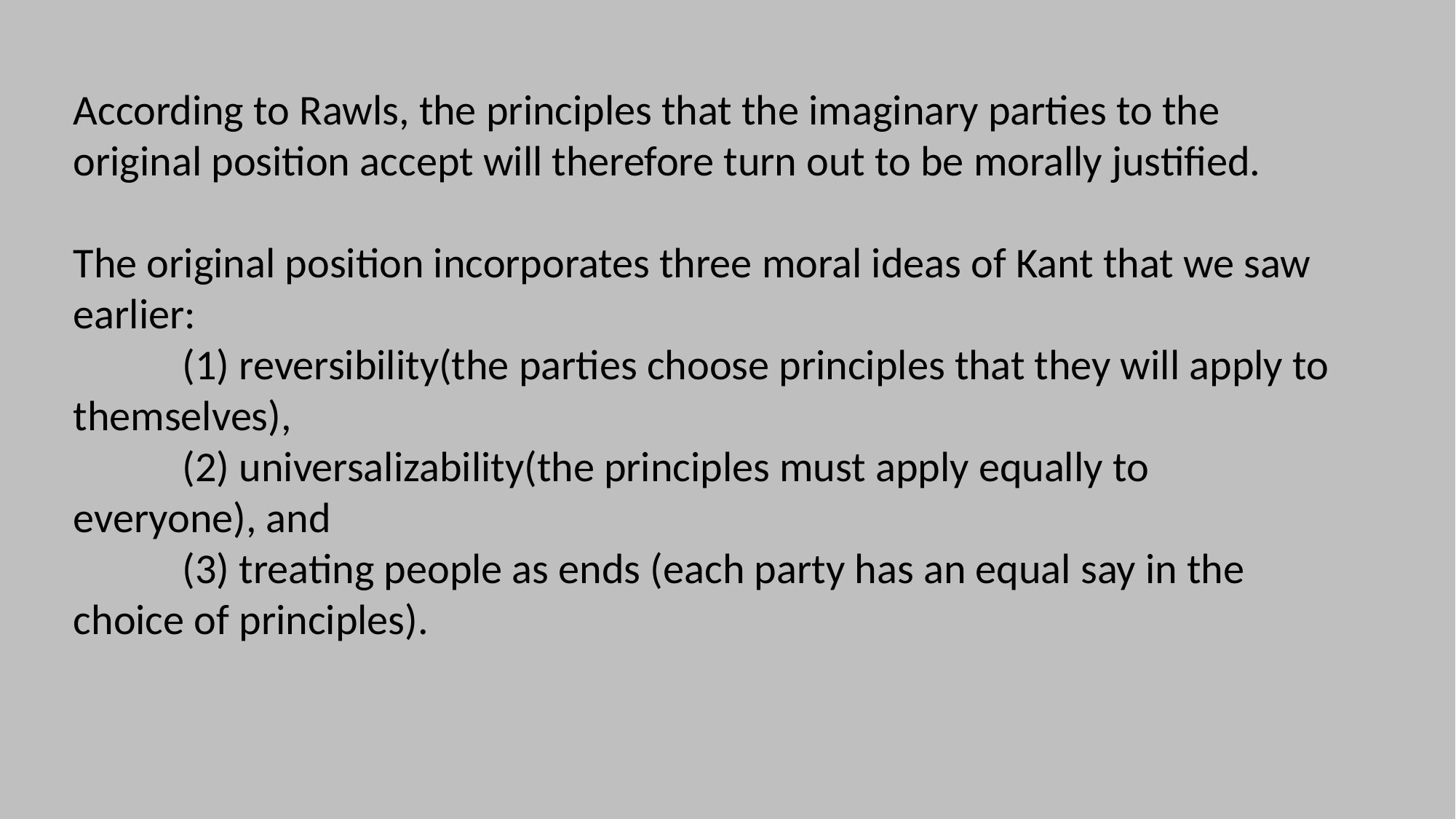

According to Rawls, the principles that the imaginary parties to the original position accept will therefore turn out to be morally justified.

The original position incorporates three moral ideas of Kant that we saw earlier:
	(1) reversibility(the parties choose principles that they will apply to themselves),
	(2) universalizability(the principles must apply equally to everyone), and
	(3) treating people as ends (each party has an equal say in the choice of principles).